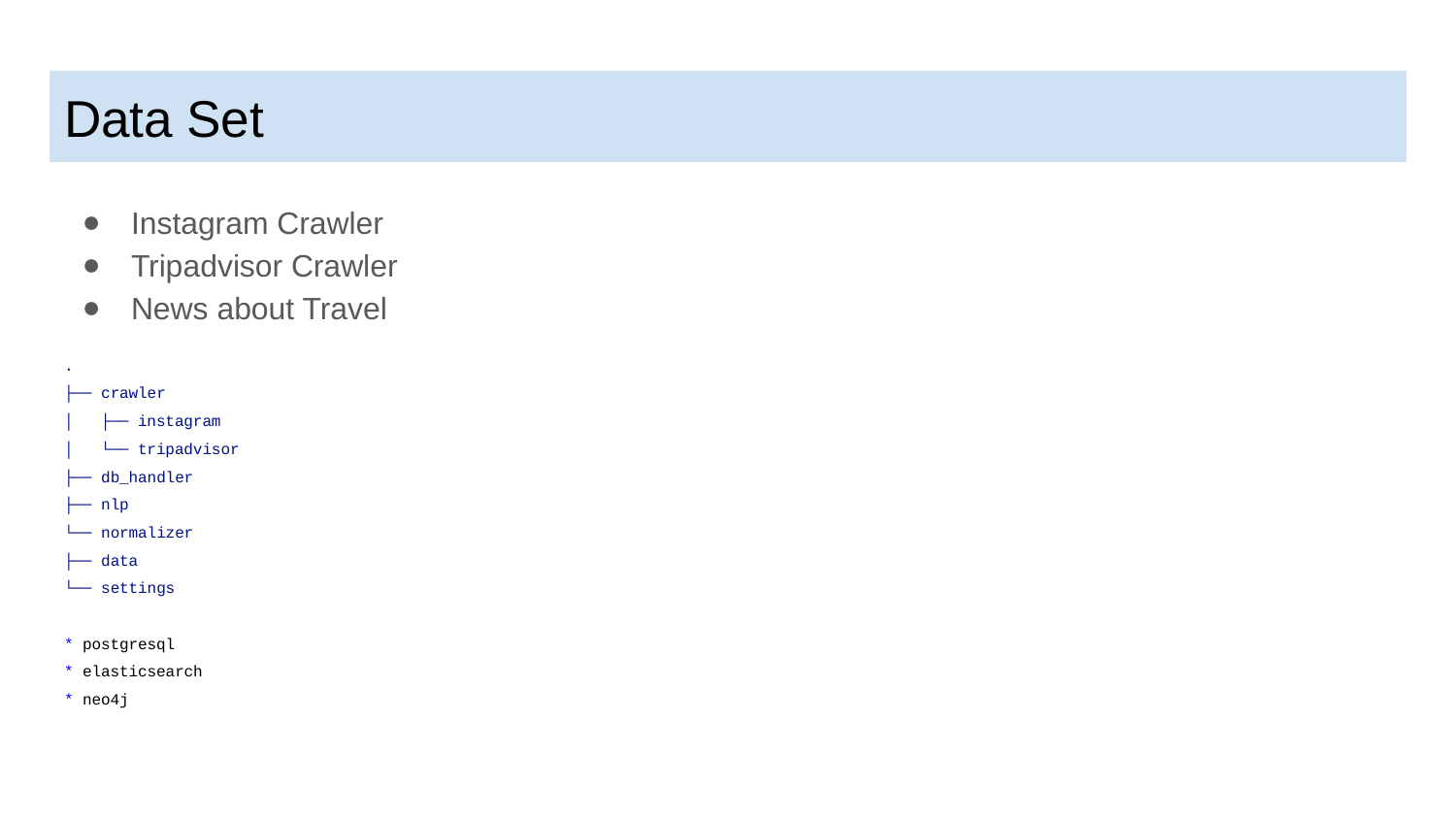

# Data Set

Instagram Crawler
Tripadvisor Crawler
News about Travel
.
├── crawler
│   ├── instagram
│   └── tripadvisor
├── db_handler
├── nlp
└── normalizer
├── data
└── settings

* postgresql
* elasticsearch
* neo4j